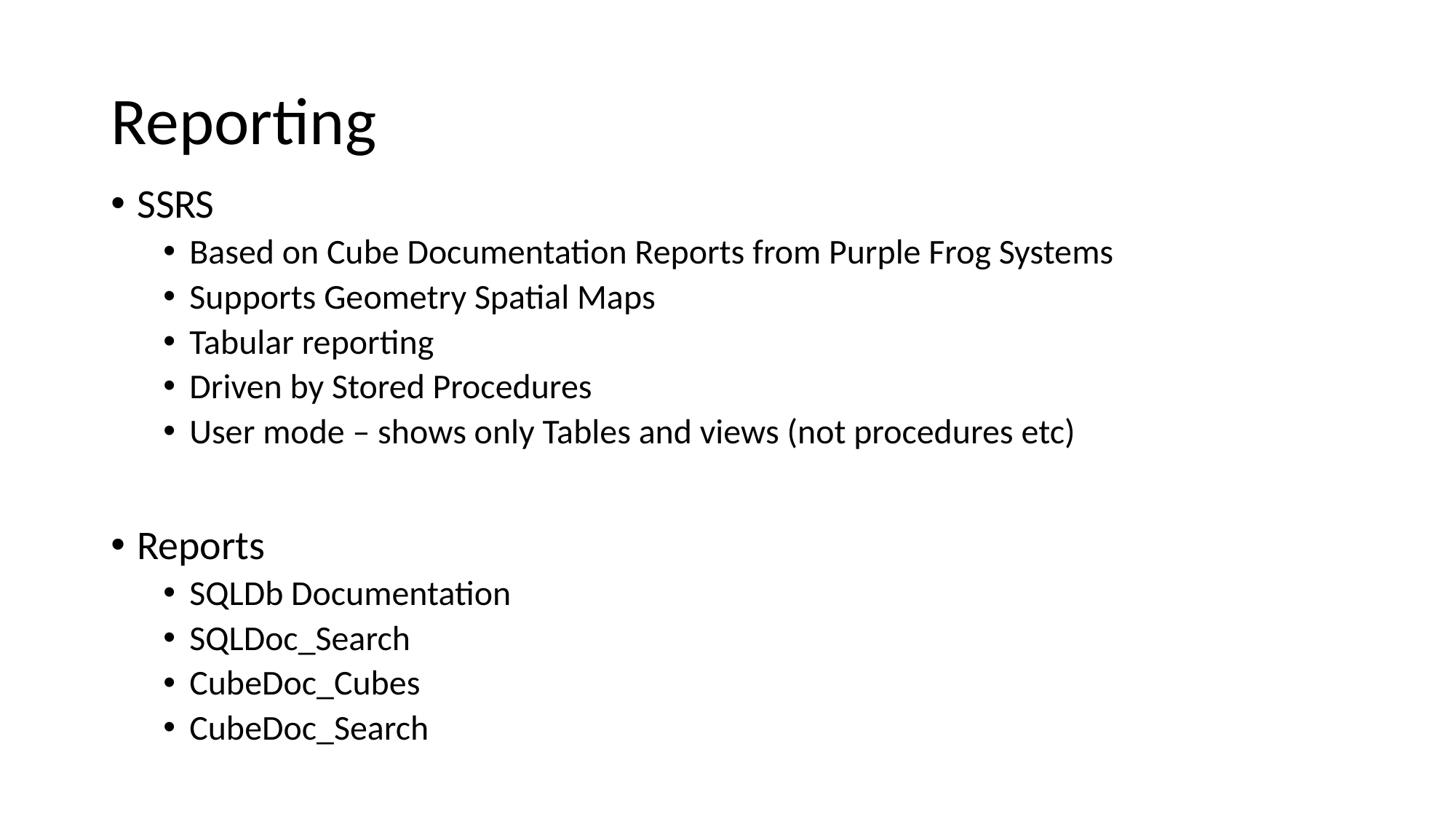

# Reporting
SSRS
Based on Cube Documentation Reports from Purple Frog Systems
Supports Geometry Spatial Maps
Tabular reporting
Driven by Stored Procedures
User mode – shows only Tables and views (not procedures etc)

Reports
SQLDb Documentation
SQLDoc_Search
CubeDoc_Cubes
CubeDoc_Search